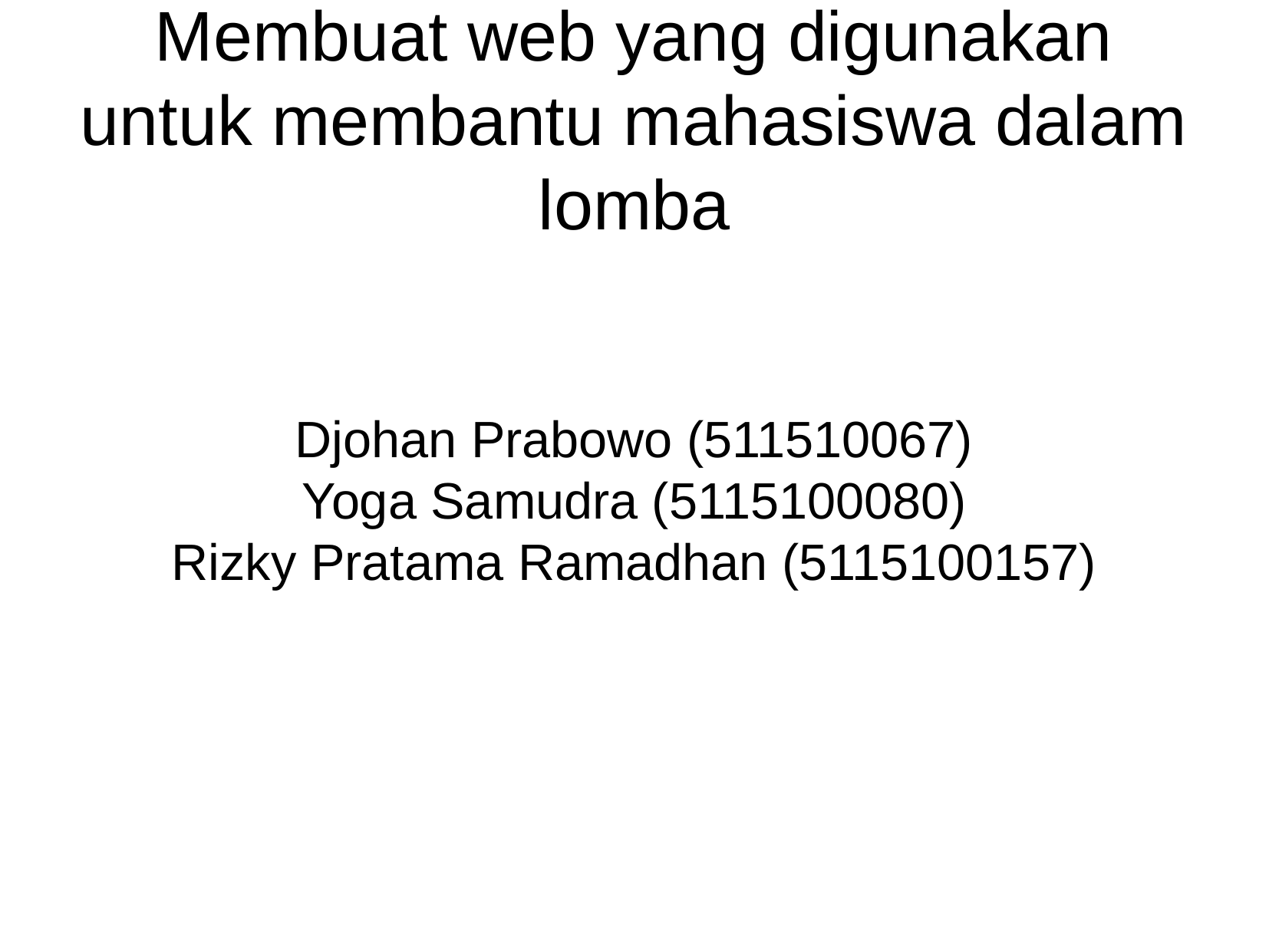

Membuat web yang digunakan untuk membantu mahasiswa dalam lomba
Djohan Prabowo (511510067)
Yoga Samudra (5115100080)
Rizky Pratama Ramadhan (5115100157)